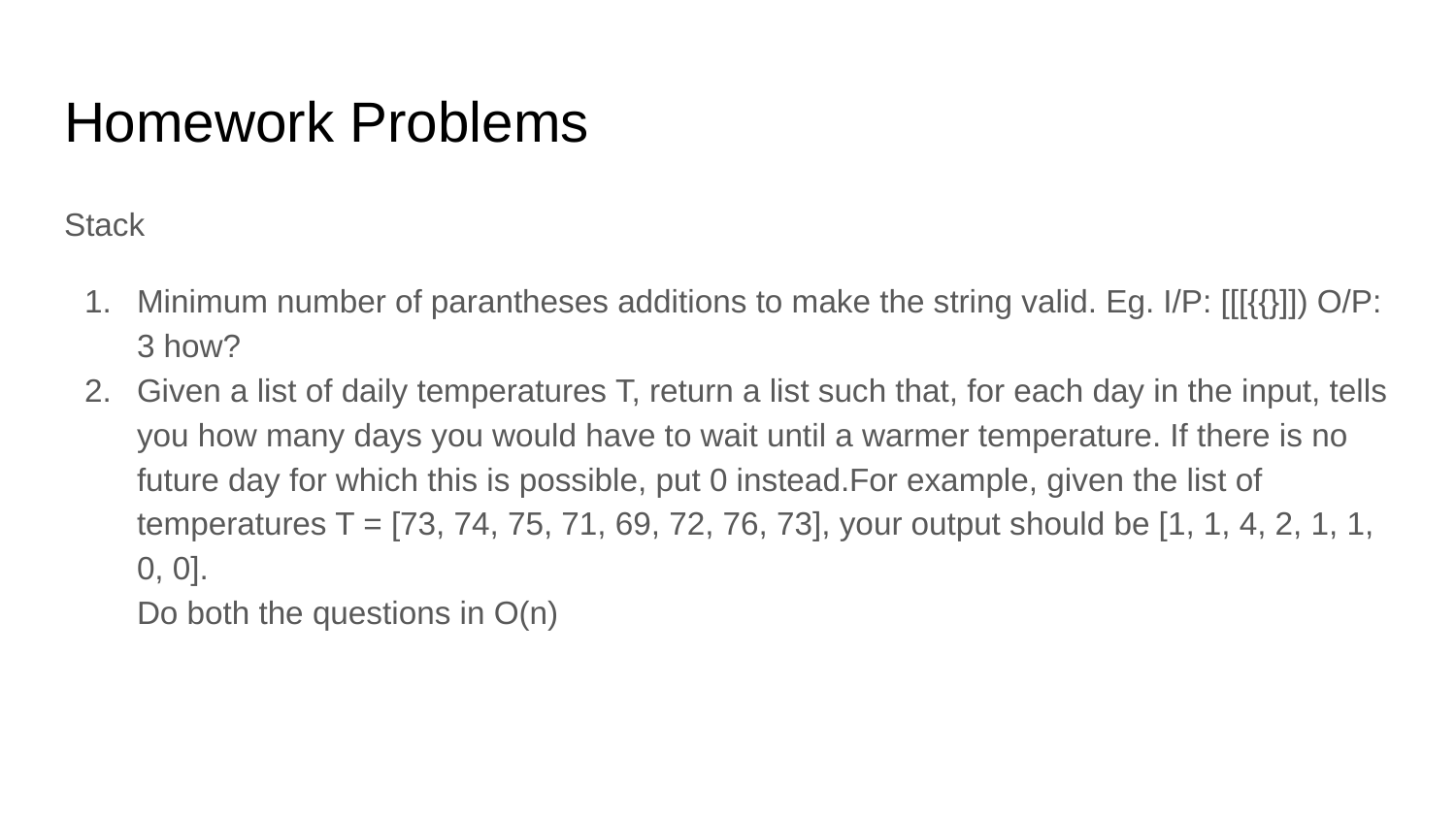

# Homework Problems
Stack
Minimum number of parantheses additions to make the string valid. Eg. I/P: [[[{{}]]) O/P: 3 how?
Given a list of daily temperatures T, return a list such that, for each day in the input, tells you how many days you would have to wait until a warmer temperature. If there is no future day for which this is possible, put 0 instead.For example, given the list of temperatures T = [73, 74, 75, 71, 69, 72, 76, 73], your output should be [1, 1, 4, 2, 1, 1, 0, 0].
Do both the questions in O(n)